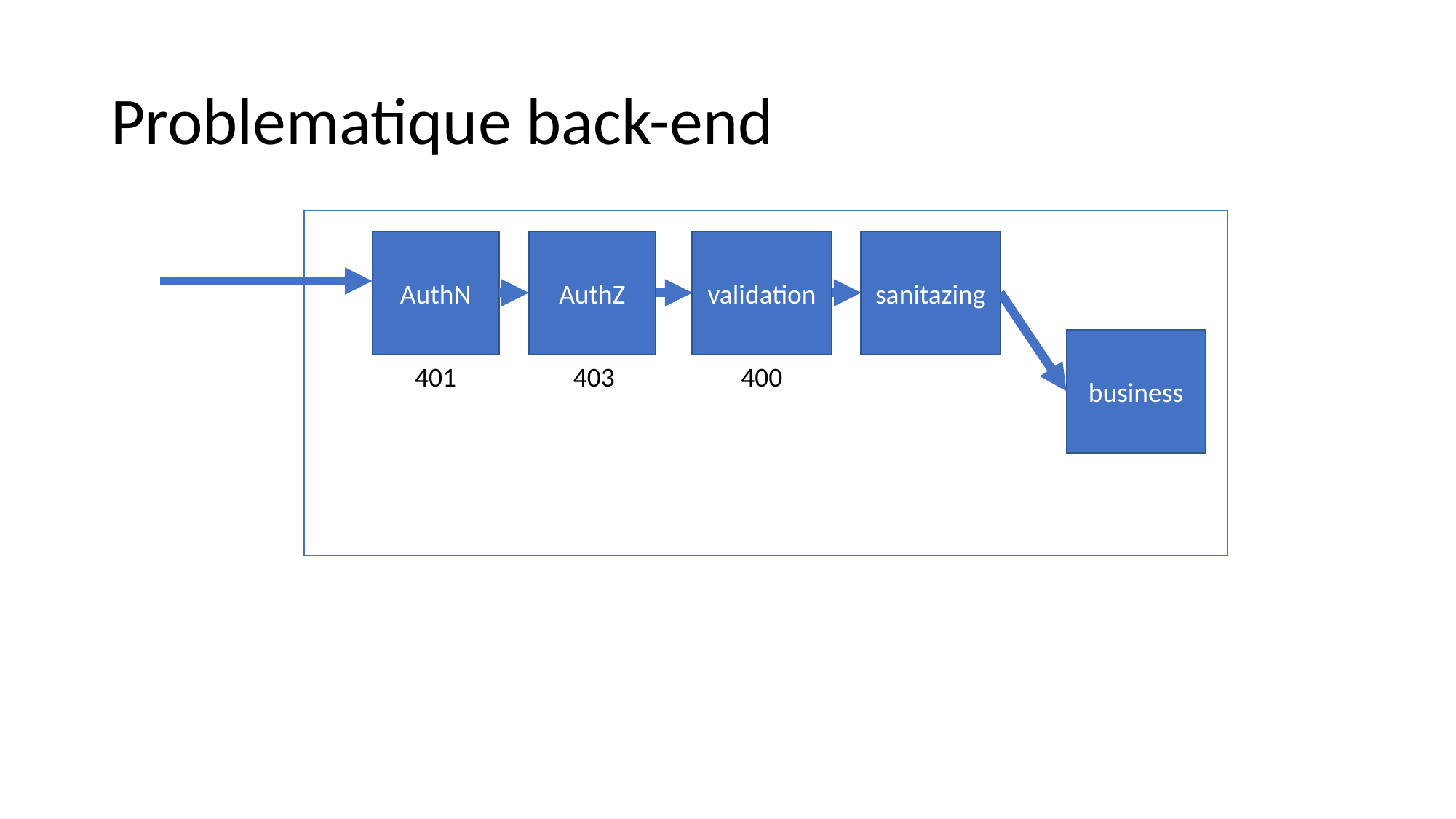

# Problematique back-end

AuthN
AuthZ
validation
sanitazing
business
401
403
400